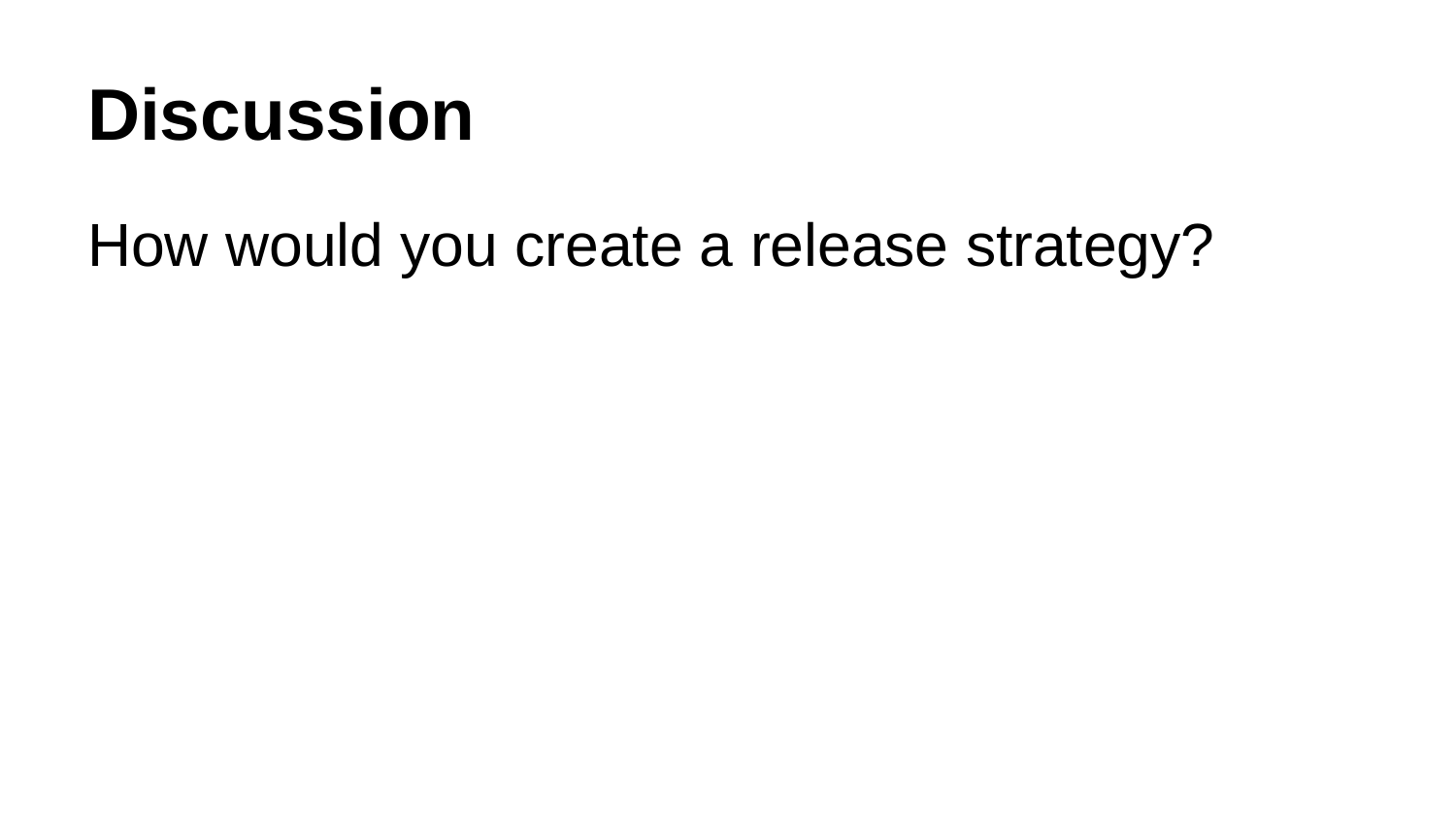

# Discussion
How would you create a release strategy?